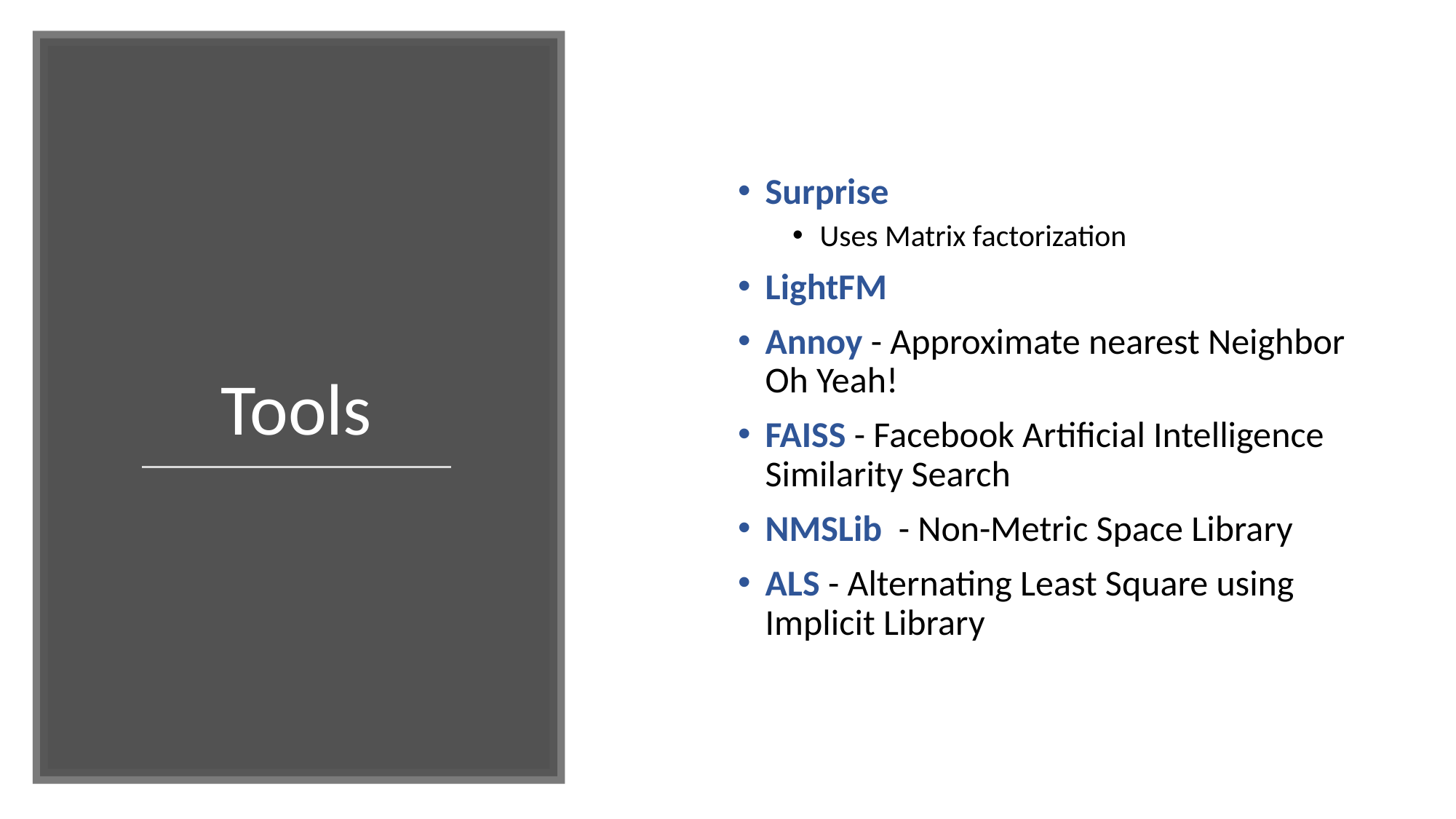

Surprise
Uses Matrix factorization
LightFM
Annoy - Approximate nearest Neighbor Oh Yeah!
FAISS - Facebook Artificial Intelligence Similarity Search
NMSLib  - Non-Metric Space Library
ALS - Alternating Least Square using Implicit Library
# Tools